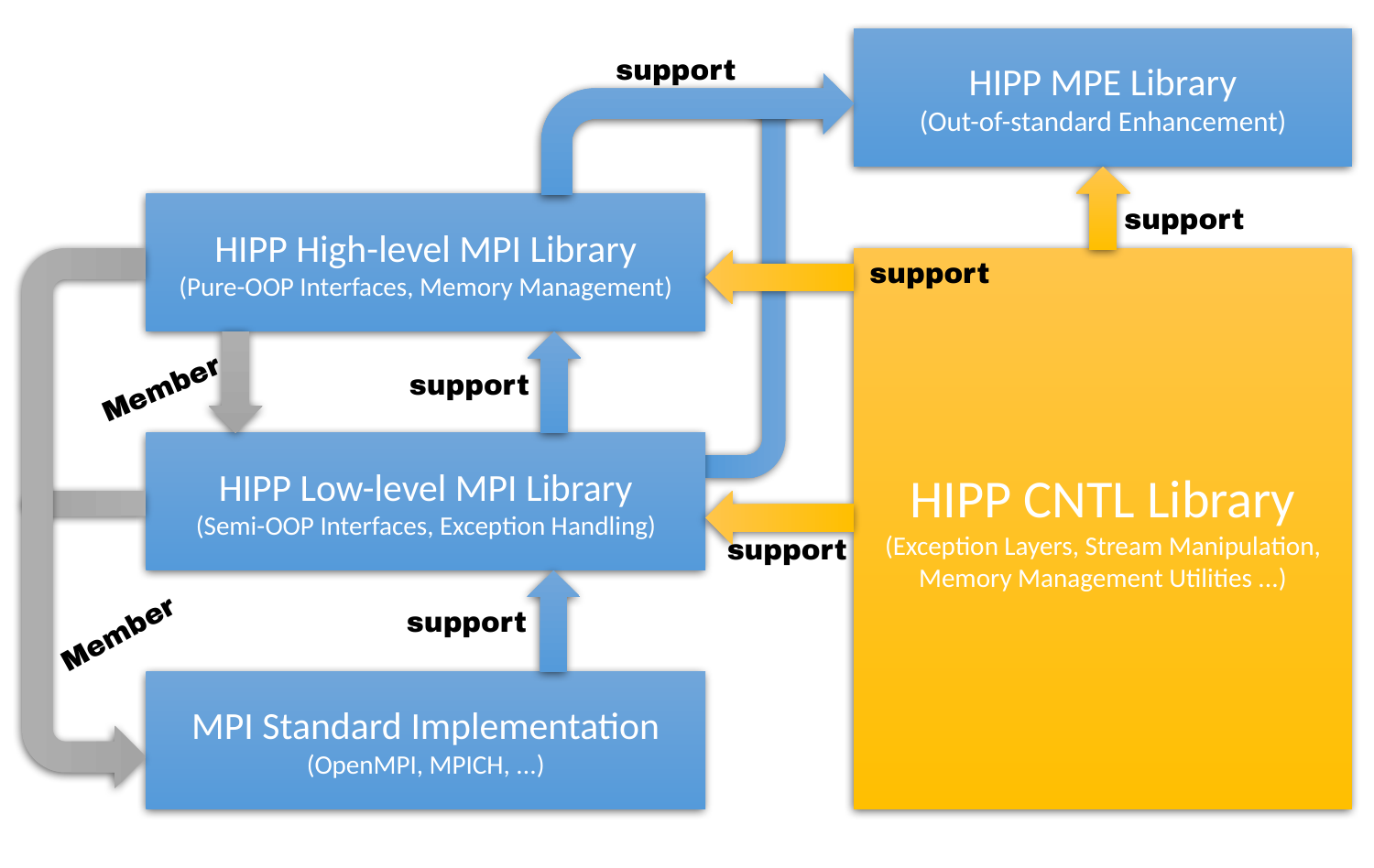

HIPP MPE Library
(Out-of-standard Enhancement)
support

HIPP High-level MPI Library
(Pure-OOP Interfaces, Memory Management)

support
Member
HIPP Low-level MPI Library
(Semi-OOP Interfaces, Exception Handling)

support
Member
MPI Standard Implementation
(OpenMPI, MPICH, ...)

support

support
HIPP CNTL Library
(Exception Layers, Stream Manipulation, Memory Management Utilities ...)

support